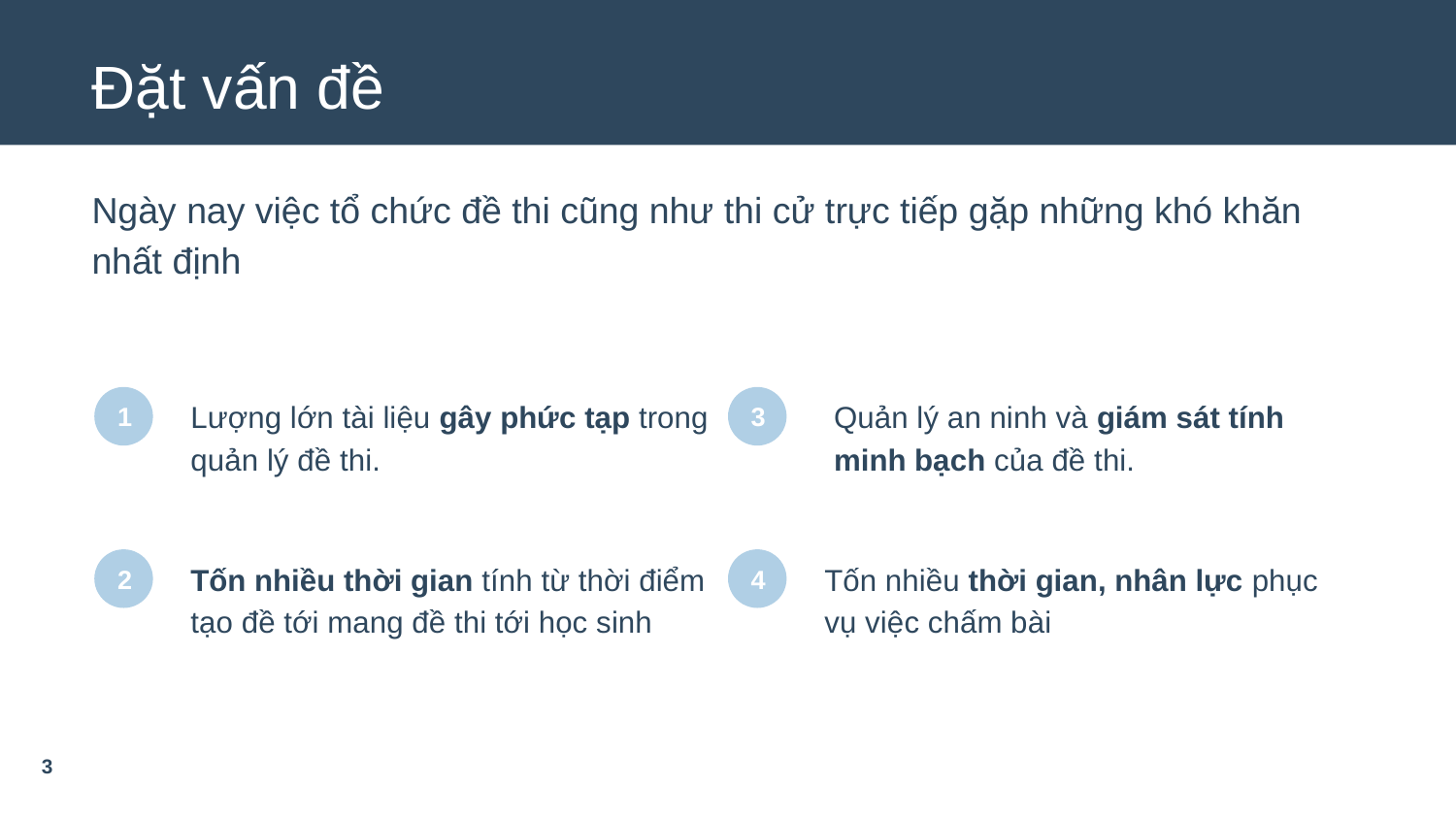

# Đặt vấn đề
Ngày nay việc tổ chức đề thi cũng như thi cử trực tiếp gặp những khó khăn nhất định

Quản lý an ninh và giám sát tính minh bạch của đề thi.
Lượng lớn tài liệu gây phức tạp trong quản lý đề thi.
1
3
Tốn nhiều thời gian tính từ thời điểm tạo đề tới mang đề thi tới học sinh
Tốn nhiều thời gian, nhân lực phục vụ việc chấm bài
2
4
3